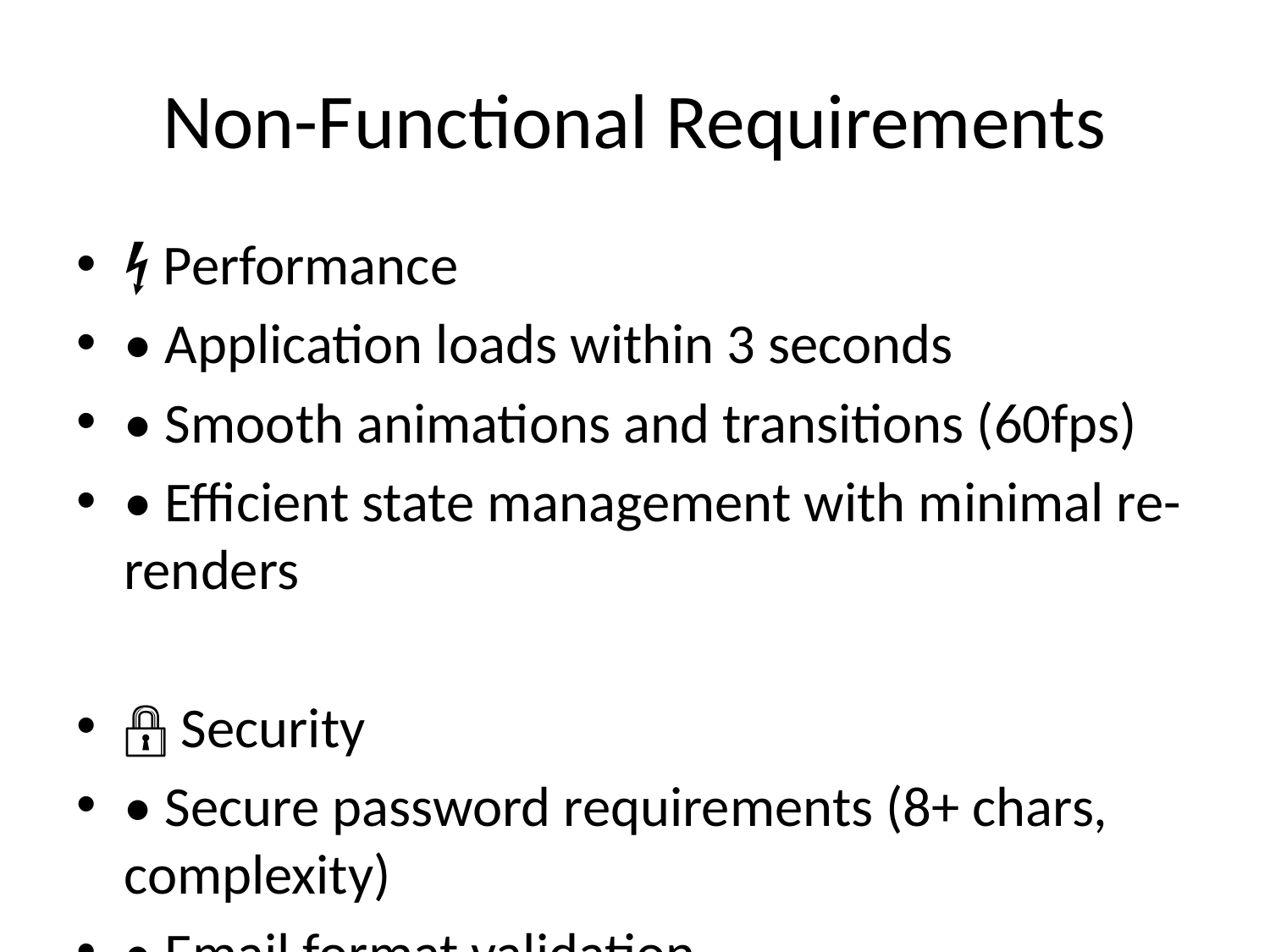

# Non-Functional Requirements
⚡ Performance
• Application loads within 3 seconds
• Smooth animations and transitions (60fps)
• Efficient state management with minimal re-renders

🔒 Security
• Secure password requirements (8+ chars, complexity)
• Email format validation
• Input sanitization and validation
• Authentication required for sensitive operations

🎨 Usability
• Intuitive navigation and user flow
• Consistent design language throughout
• Accessible design with proper contrast
• Mobile-first responsive design

🛡️ Reliability
• Graceful error handling and recovery
• Data persistence across browser sessions
• Consistent behavior across different browsers